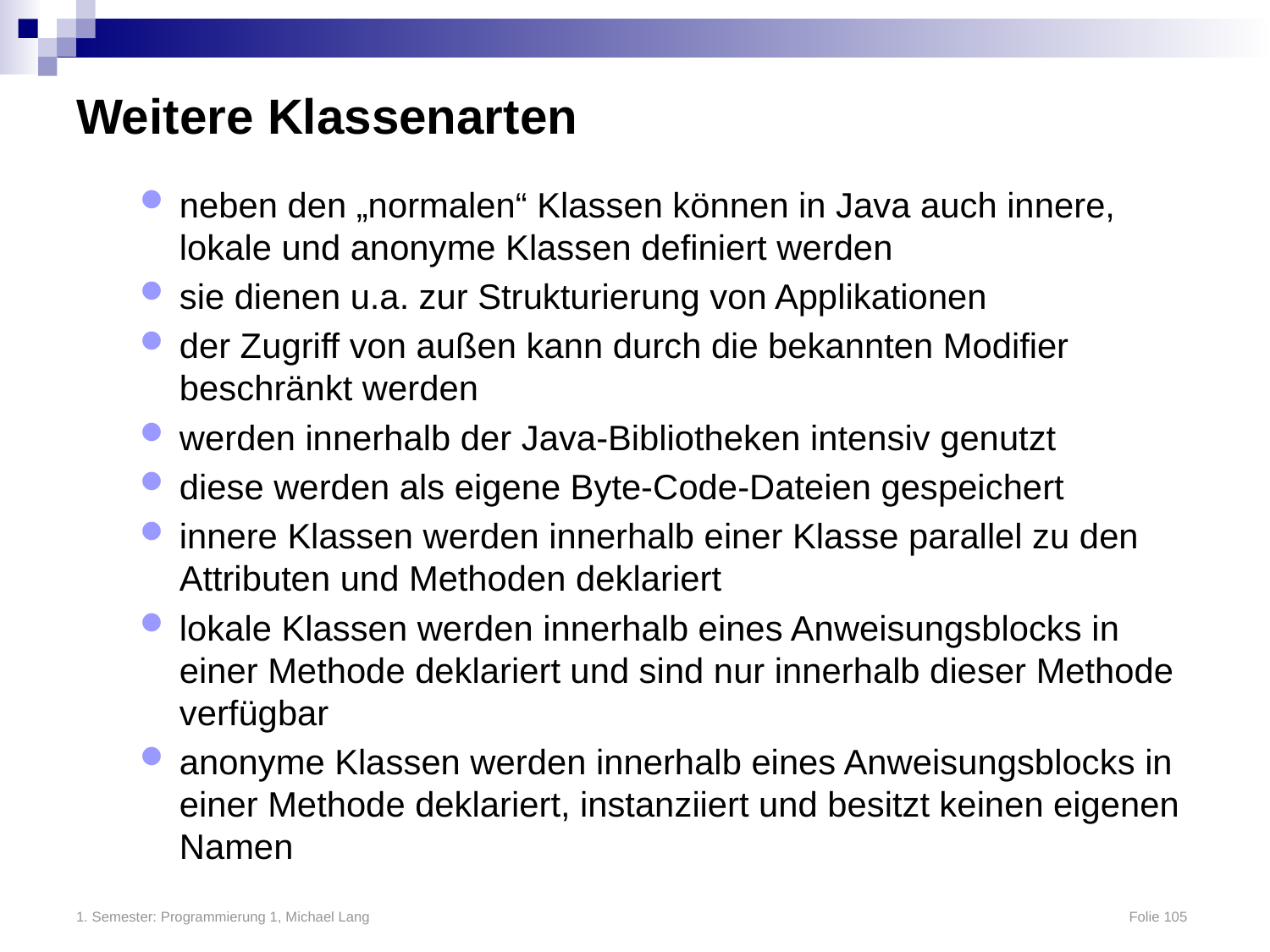

# Weitere Klassenarten
neben den „normalen“ Klassen können in Java auch innere, lokale und anonyme Klassen definiert werden
sie dienen u.a. zur Strukturierung von Applikationen
der Zugriff von außen kann durch die bekannten Modifier beschränkt werden
werden innerhalb der Java-Bibliotheken intensiv genutzt
diese werden als eigene Byte-Code-Dateien gespeichert
innere Klassen werden innerhalb einer Klasse parallel zu den Attributen und Methoden deklariert
lokale Klassen werden innerhalb eines Anweisungsblocks in einer Methode deklariert und sind nur innerhalb dieser Methode verfügbar
anonyme Klassen werden innerhalb eines Anweisungsblocks in einer Methode deklariert, instanziiert und besitzt keinen eigenen Namen
1. Semester: Programmierung 1, Michael Lang	Folie 105